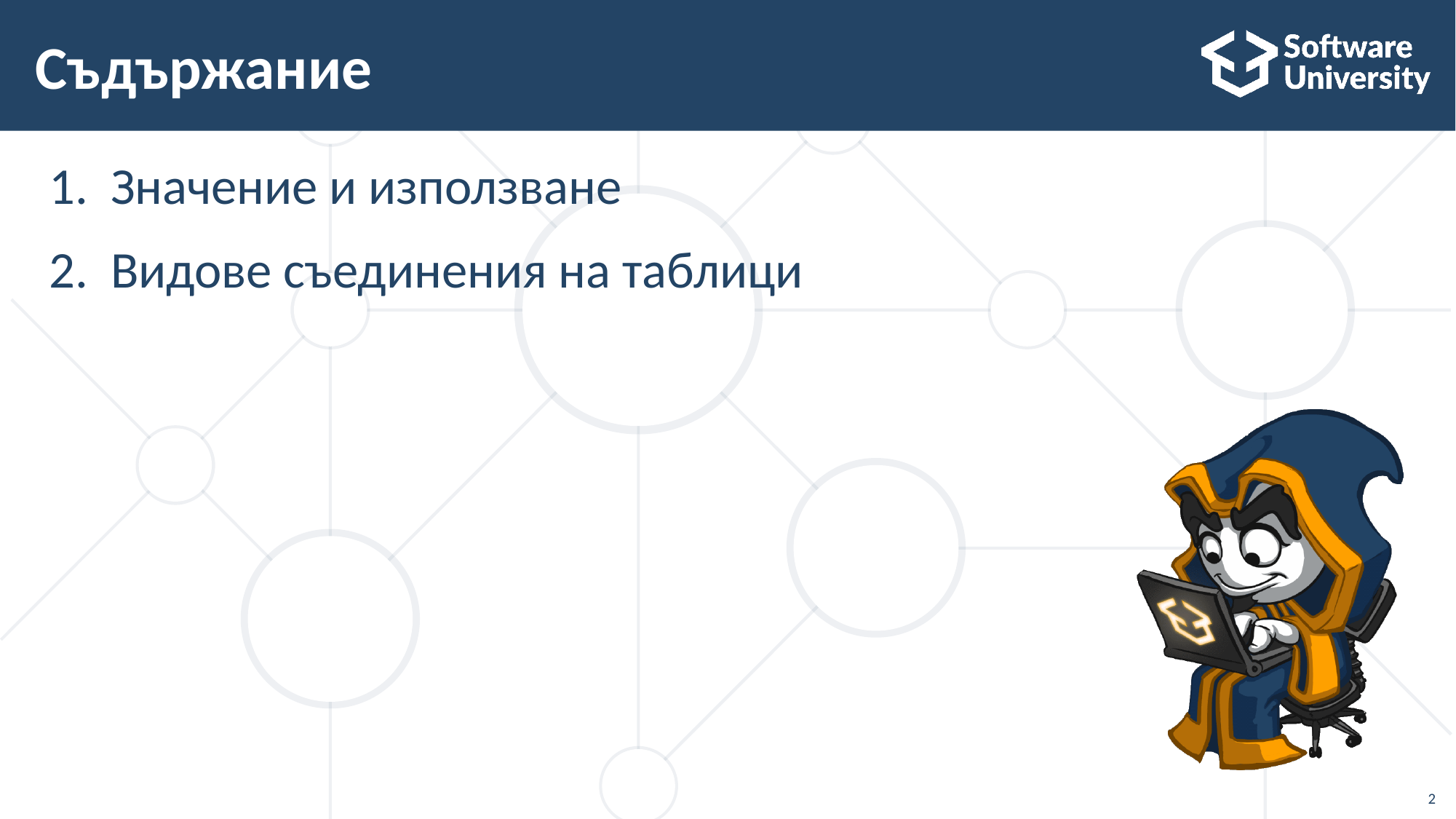

# Съдържание
Значение и използване
Видове съединения на таблици

2